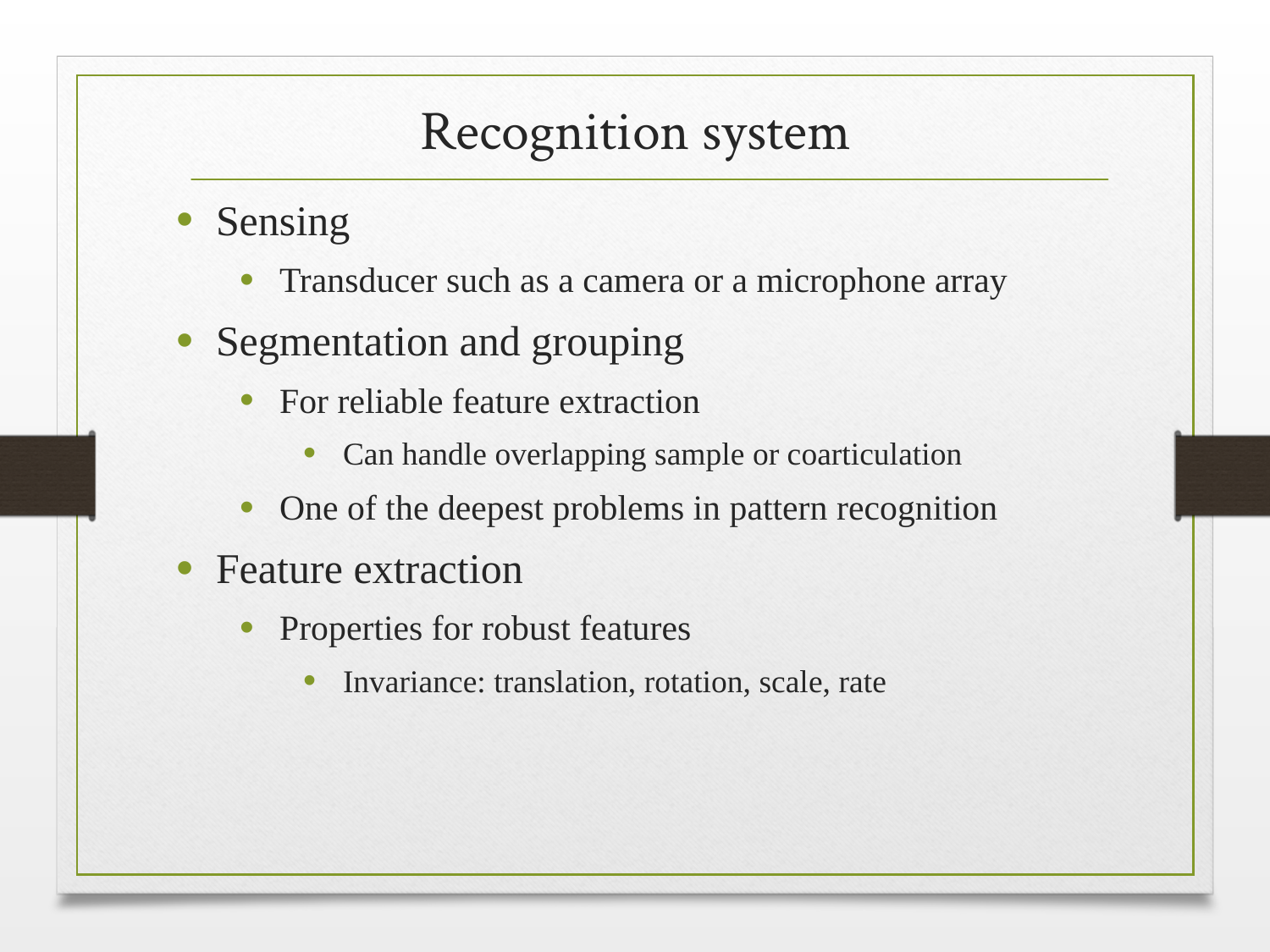

# Recognition system
Sensing
Transducer such as a camera or a microphone array
Segmentation and grouping
For reliable feature extraction
Can handle overlapping sample or coarticulation
One of the deepest problems in pattern recognition
Feature extraction
Properties for robust features
Invariance: translation, rotation, scale, rate